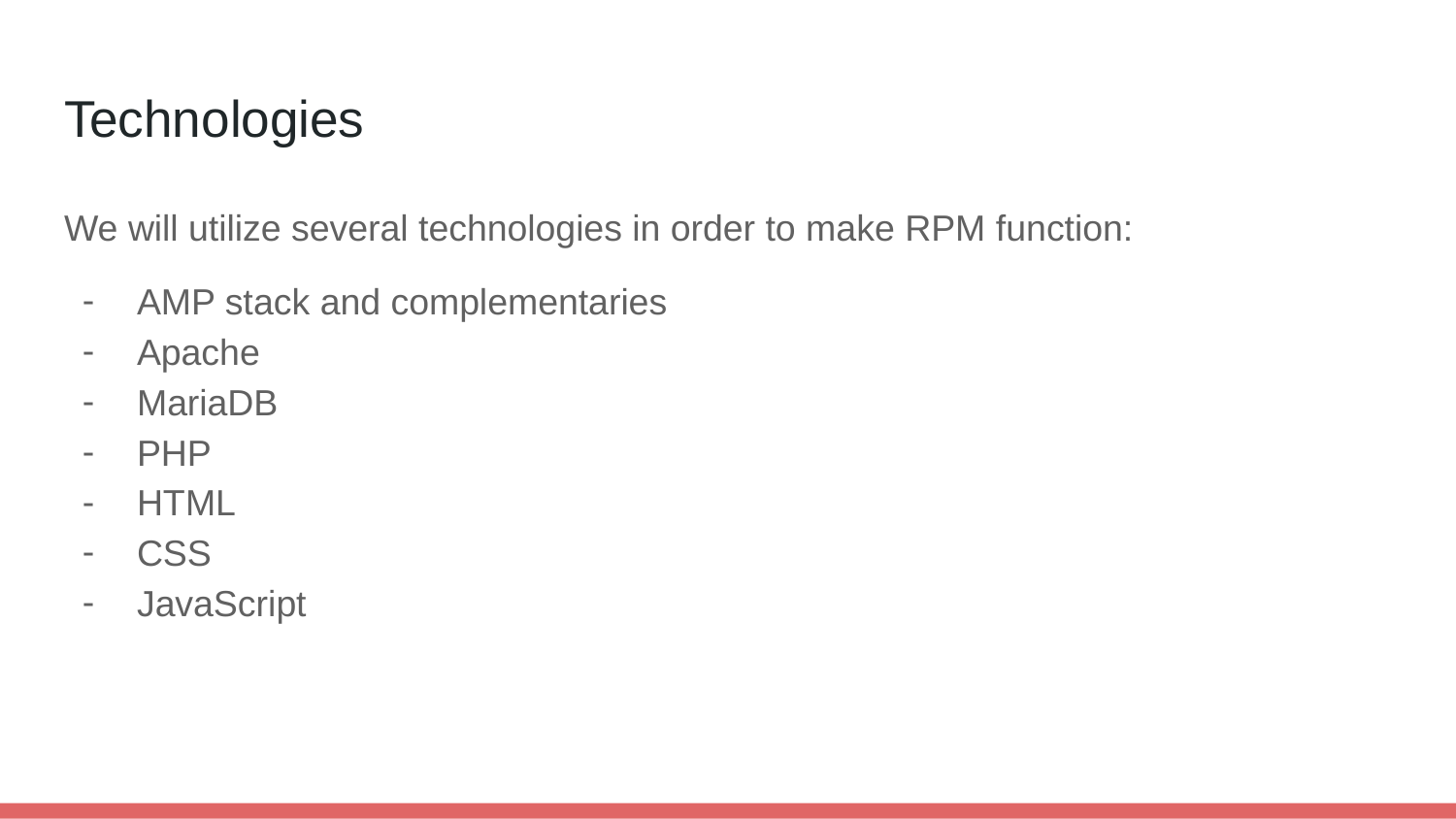

# Technologies
We will utilize several technologies in order to make RPM function:
AMP stack and complementaries
Apache
MariaDB
PHP
HTML
CSS
JavaScript